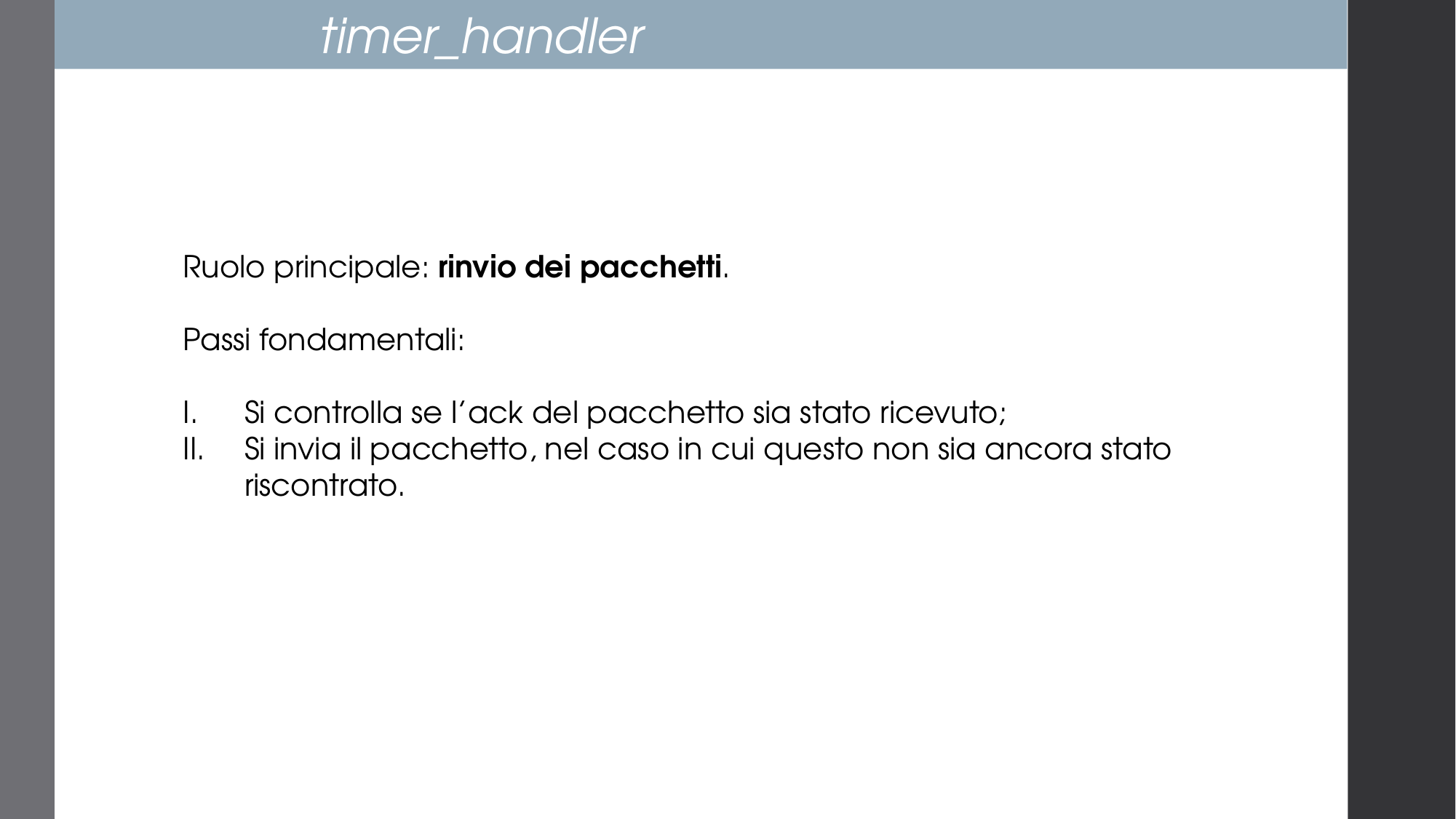

timer_handler
Ruolo principale: rinvio dei pacchetti.

Passi fondamentali:

Si controlla se l’ack del pacchetto sia stato ricevuto;
Si invia il pacchetto, nel caso in cui questo non sia ancora stato riscontrato.